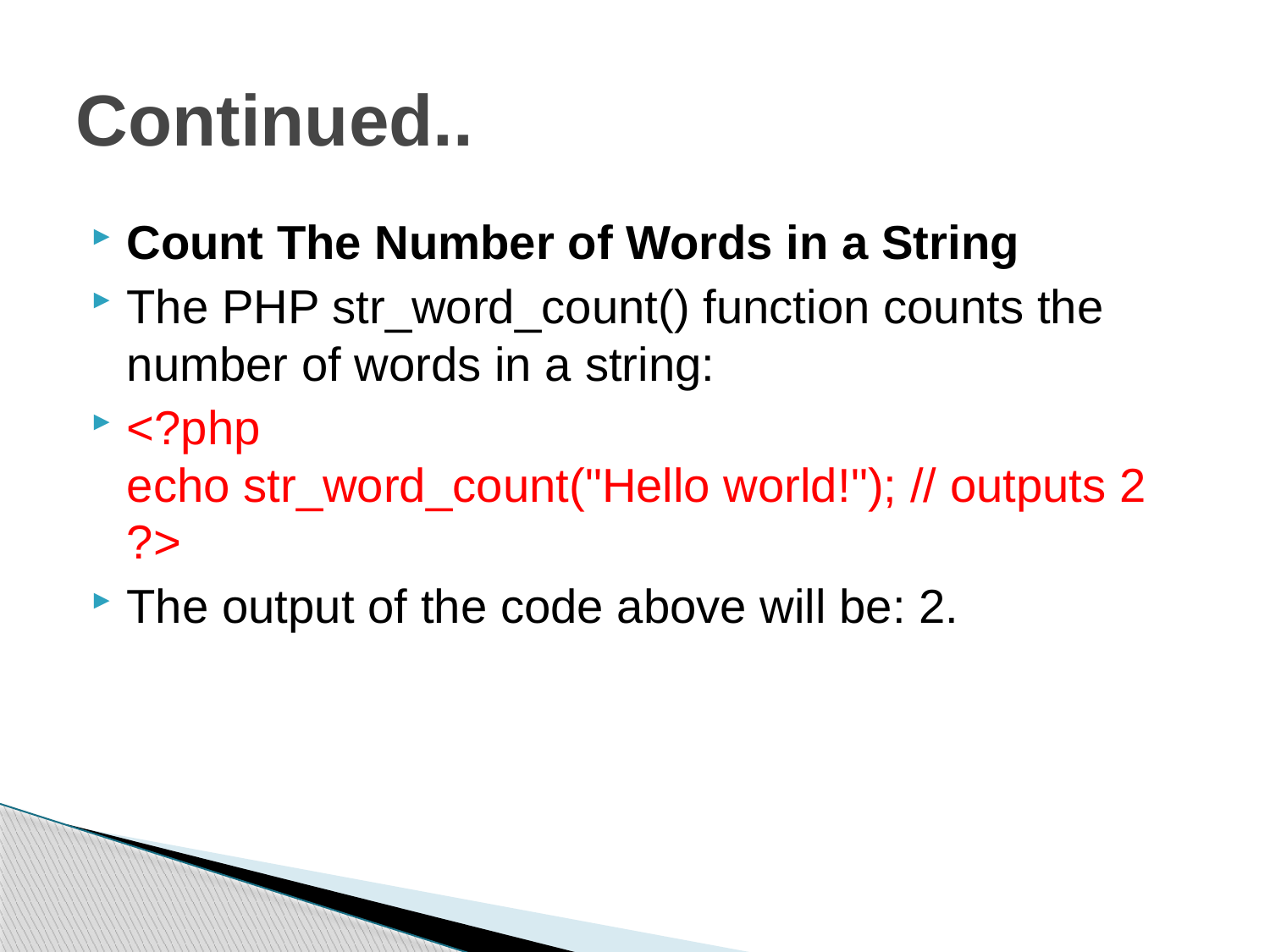

# Continued..
Count The Number of Words in a String
The PHP str_word_count() function counts the number of words in a string:
<?php
echo str_word_count("Hello world!"); // outputs 2
?>
The output of the code above will be: 2.